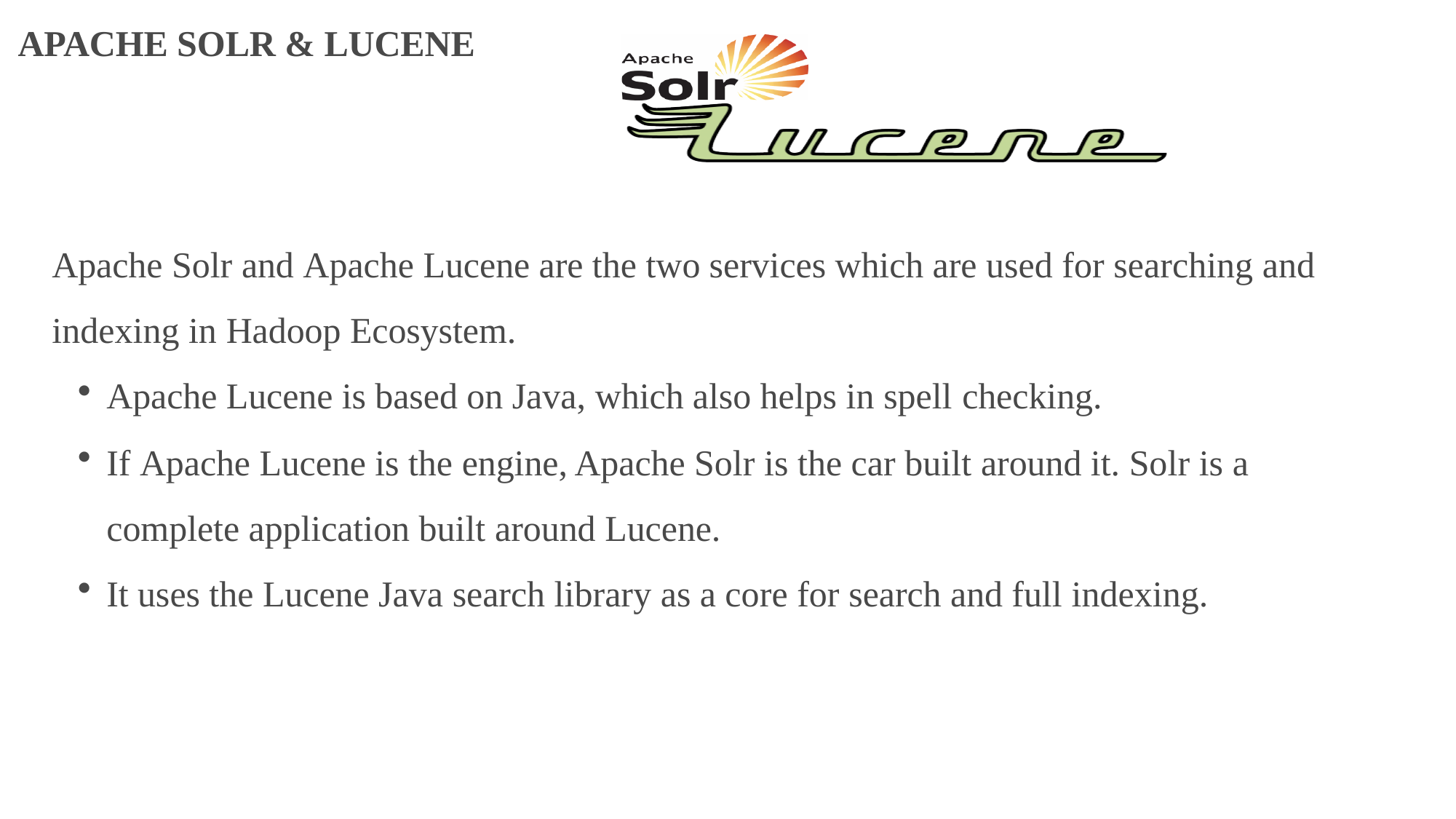

APACHE SOLR & LUCENE

Apache Solr and Apache Lucene are the two services which are used for searching and  indexing in Hadoop Ecosystem.
Apache Lucene is based on Java, which also helps in spell checking.
If Apache Lucene is the engine, Apache Solr is the car built around it. Solr is a  complete application built around Lucene.
It uses the Lucene Java search library as a core for search and full indexing.